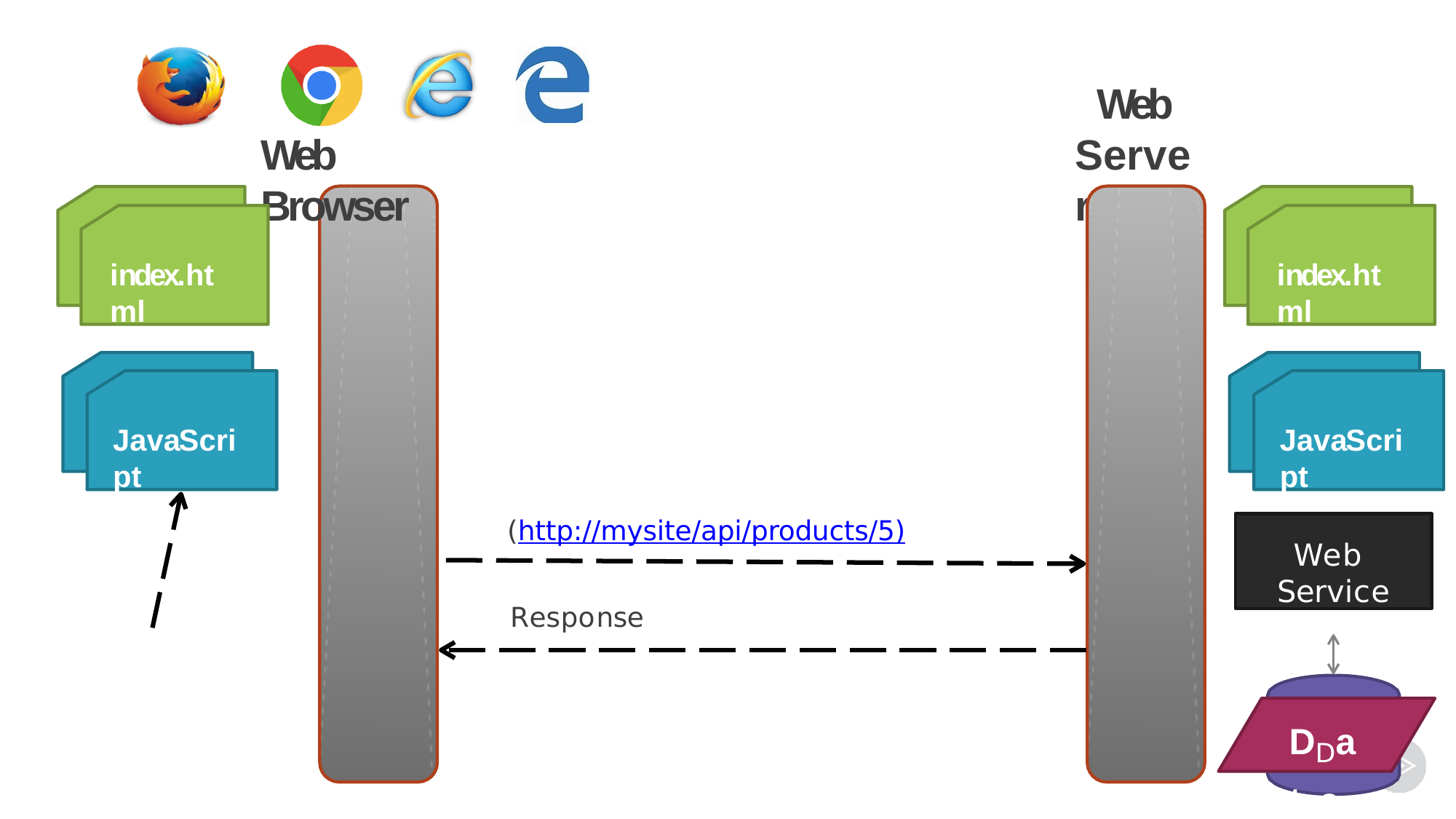

# Web  Server
Web Browser

index.html
index.html

JavaScript
JavaScript

(http://mysite/api/products/5)
Web  Service

Response

DDatBa